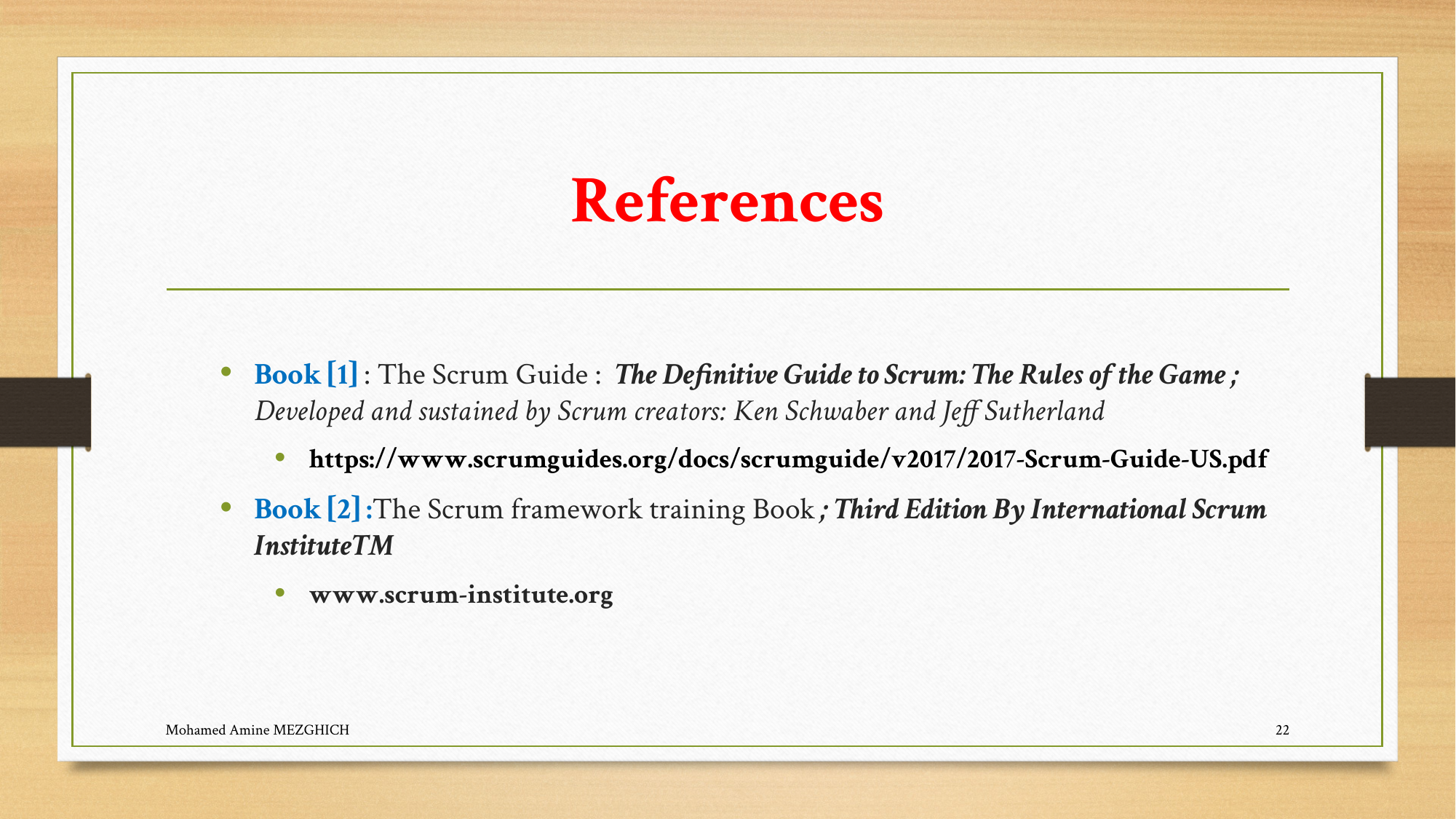

# References

Book [1] : The Scrum Guide :  The Definitive Guide to Scrum: The Rules of the Game ;  Developed and sustained by Scrum creators: Ken Schwaber and Jeff Sutherland
https://www.scrumguides.org/docs/scrumguide/v2017/2017-Scrum-Guide-US.pdf
Book [2] :The Scrum framework training Book ; Third Edition By International Scrum Institute™
www.scrum-institute.org

Mohamed Amine MEZGHICH
22